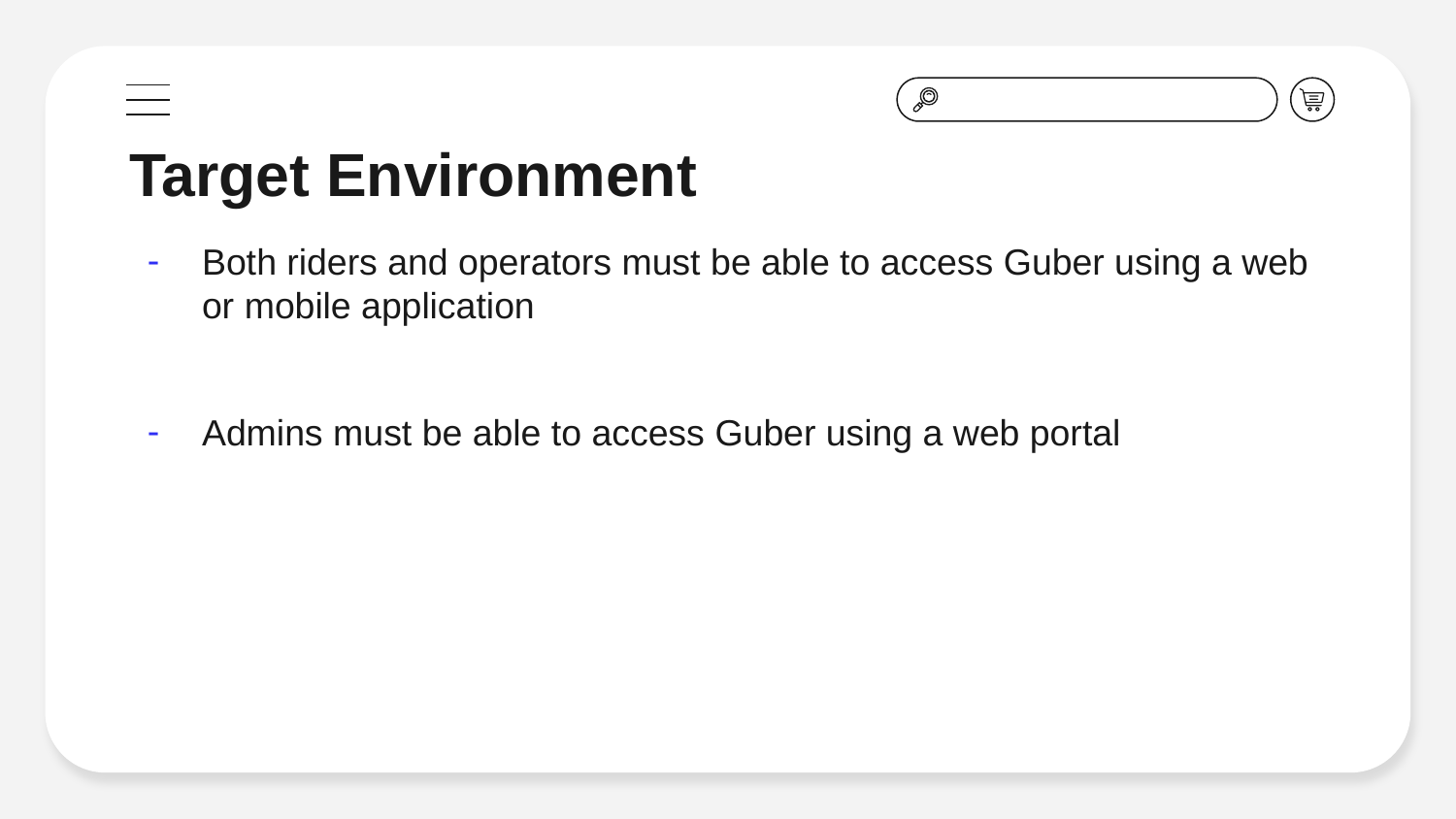

# Target Environment
Both riders and operators must be able to access Guber using a web or mobile application

Admins must be able to access Guber using a web portal